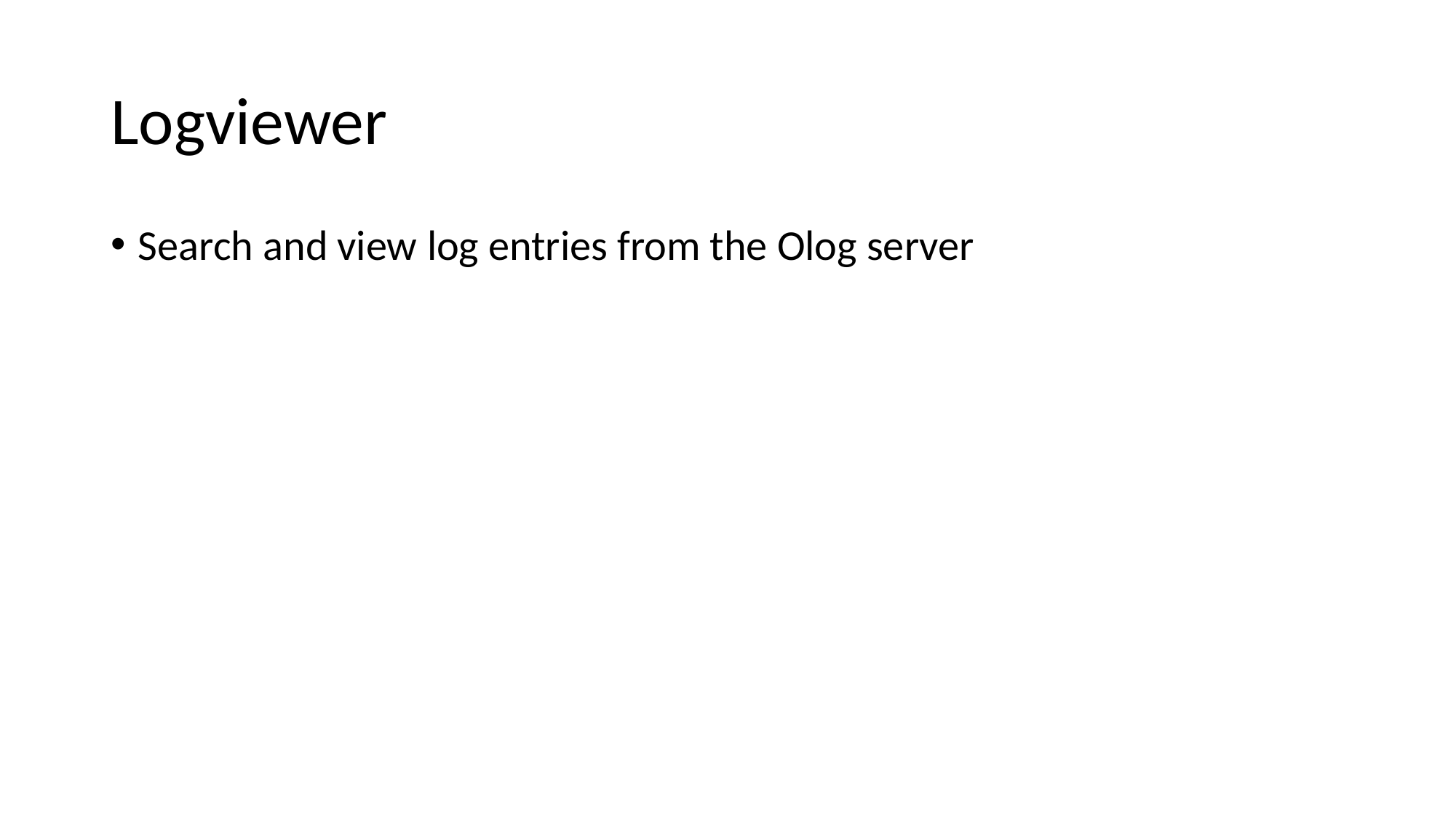

# Logviewer
Search and view log entries from the Olog server